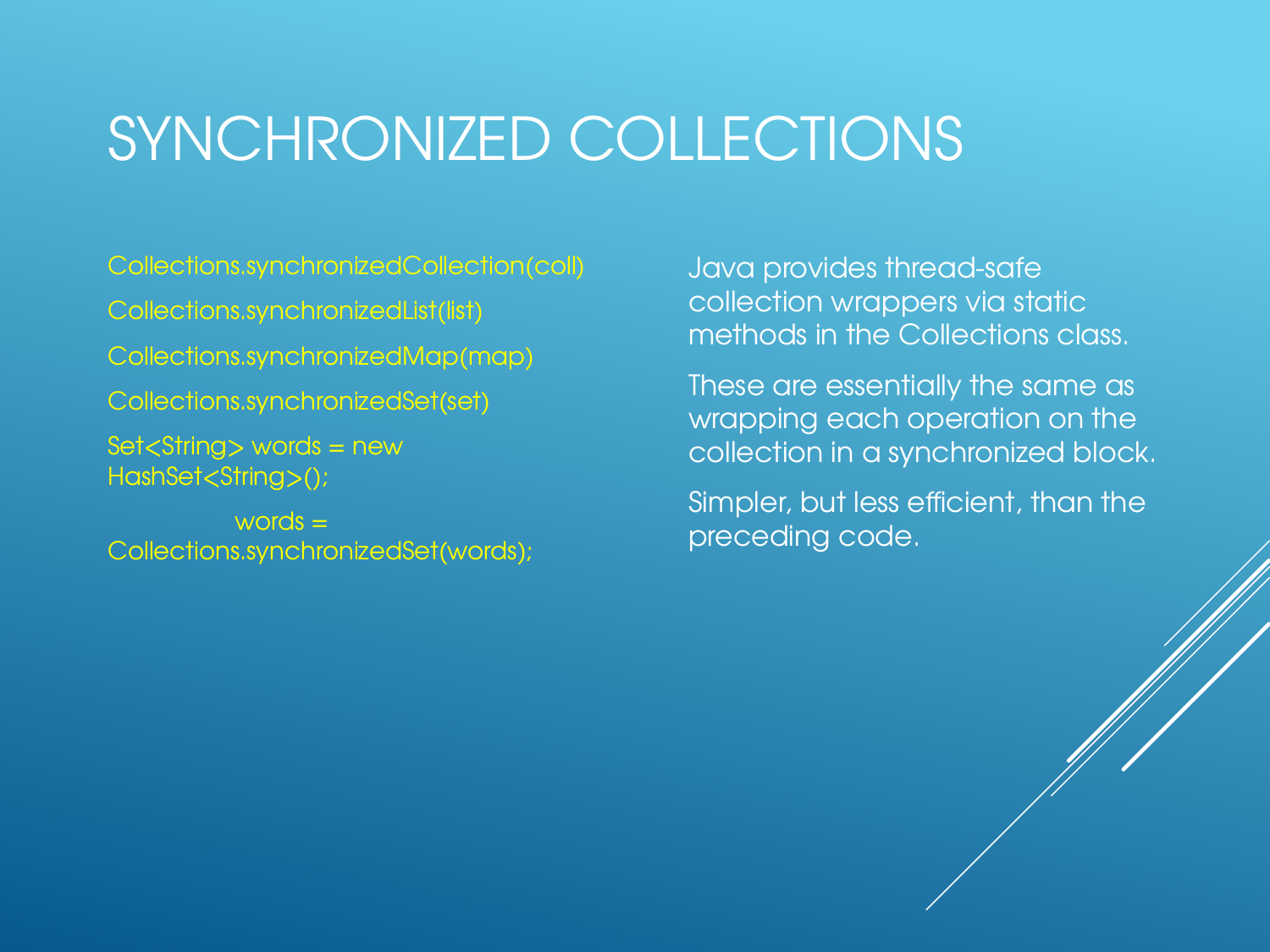

# Synchronized collections
Collections.synchronizedCollection(coll)
Collections.synchronizedList(list)
Collections.synchronizedMap(map)
Collections.synchronizedSet(set)
Set<String> words = new HashSet<String>();
	words = Collections.synchronizedSet(words);

Java provides thread-safe collection wrappers via static methods in the Collections class.
These are essentially the same as wrapping each operation on the collection in a synchronized block.
Simpler, but less efficient, than the preceding code.